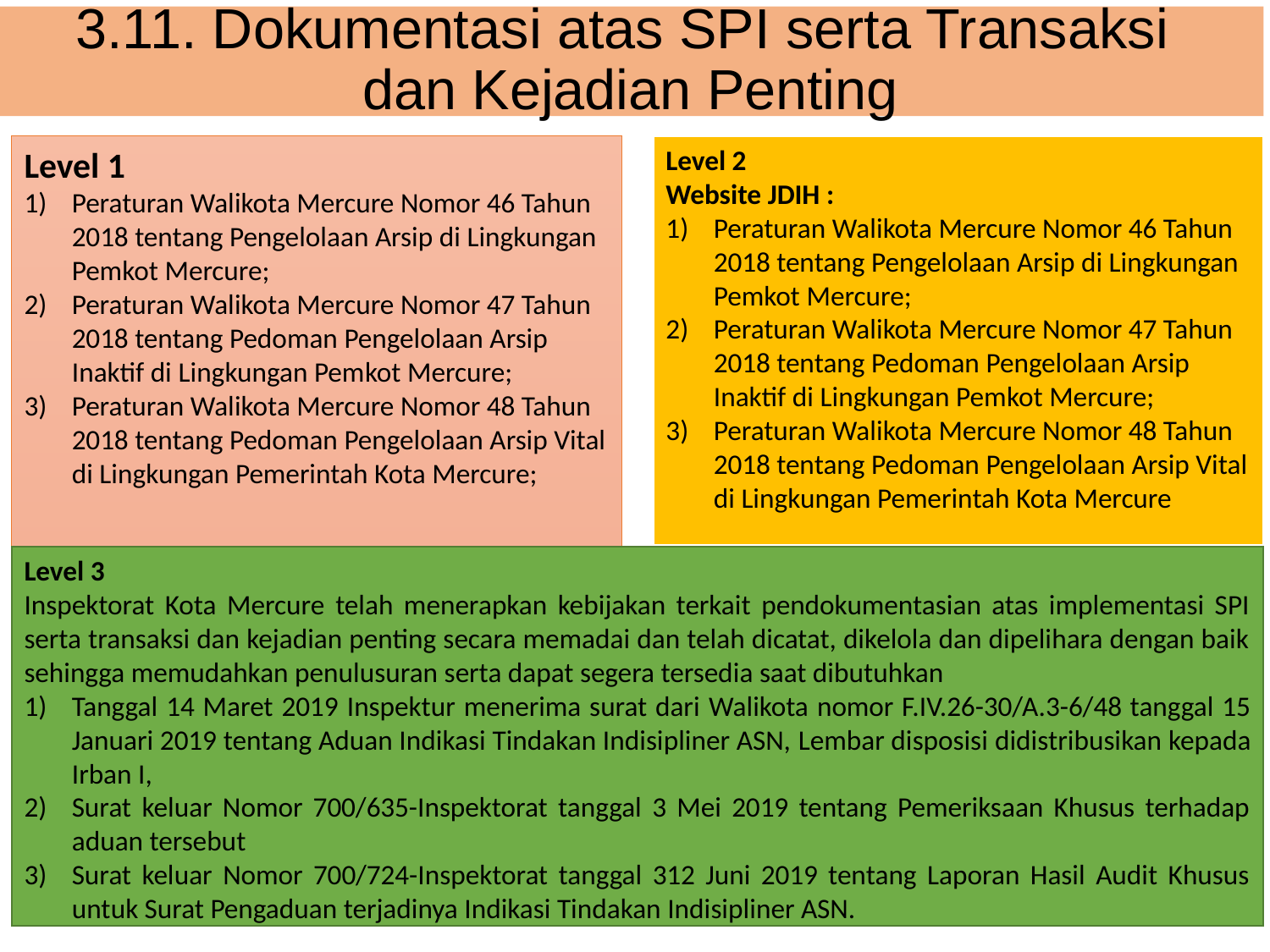

3.11. Dokumentasi atas SPI serta Transaksi
dan Kejadian Penting
Level 2
Website JDIH :
Peraturan Walikota Mercure Nomor 46 Tahun 2018 tentang Pengelolaan Arsip di Lingkungan Pemkot Mercure;
Peraturan Walikota Mercure Nomor 47 Tahun 2018 tentang Pedoman Pengelolaan Arsip Inaktif di Lingkungan Pemkot Mercure;
Peraturan Walikota Mercure Nomor 48 Tahun 2018 tentang Pedoman Pengelolaan Arsip Vital di Lingkungan Pemerintah Kota Mercure

Level 1
Peraturan Walikota Mercure Nomor 46 Tahun 2018 tentang Pengelolaan Arsip di Lingkungan Pemkot Mercure;
Peraturan Walikota Mercure Nomor 47 Tahun 2018 tentang Pedoman Pengelolaan Arsip Inaktif di Lingkungan Pemkot Mercure;
Peraturan Walikota Mercure Nomor 48 Tahun 2018 tentang Pedoman Pengelolaan Arsip Vital di Lingkungan Pemerintah Kota Mercure;

Level 3
Inspektorat Kota Mercure telah menerapkan kebijakan terkait pendokumentasian atas implementasi SPI serta transaksi dan kejadian penting secara memadai dan telah dicatat, dikelola dan dipelihara dengan baik sehingga memudahkan penulusuran serta dapat segera tersedia saat dibutuhkan
Tanggal 14 Maret 2019 Inspektur menerima surat dari Walikota nomor F.IV.26-30/A.3-6/48 tanggal 15 Januari 2019 tentang Aduan Indikasi Tindakan Indisipliner ASN, Lembar disposisi didistribusikan kepada Irban I,
Surat keluar Nomor 700/635-Inspektorat tanggal 3 Mei 2019 tentang Pemeriksaan Khusus terhadap aduan tersebut
Surat keluar Nomor 700/724-Inspektorat tanggal 312 Juni 2019 tentang Laporan Hasil Audit Khusus untuk Surat Pengaduan terjadinya Indikasi Tindakan Indisipliner ASN.